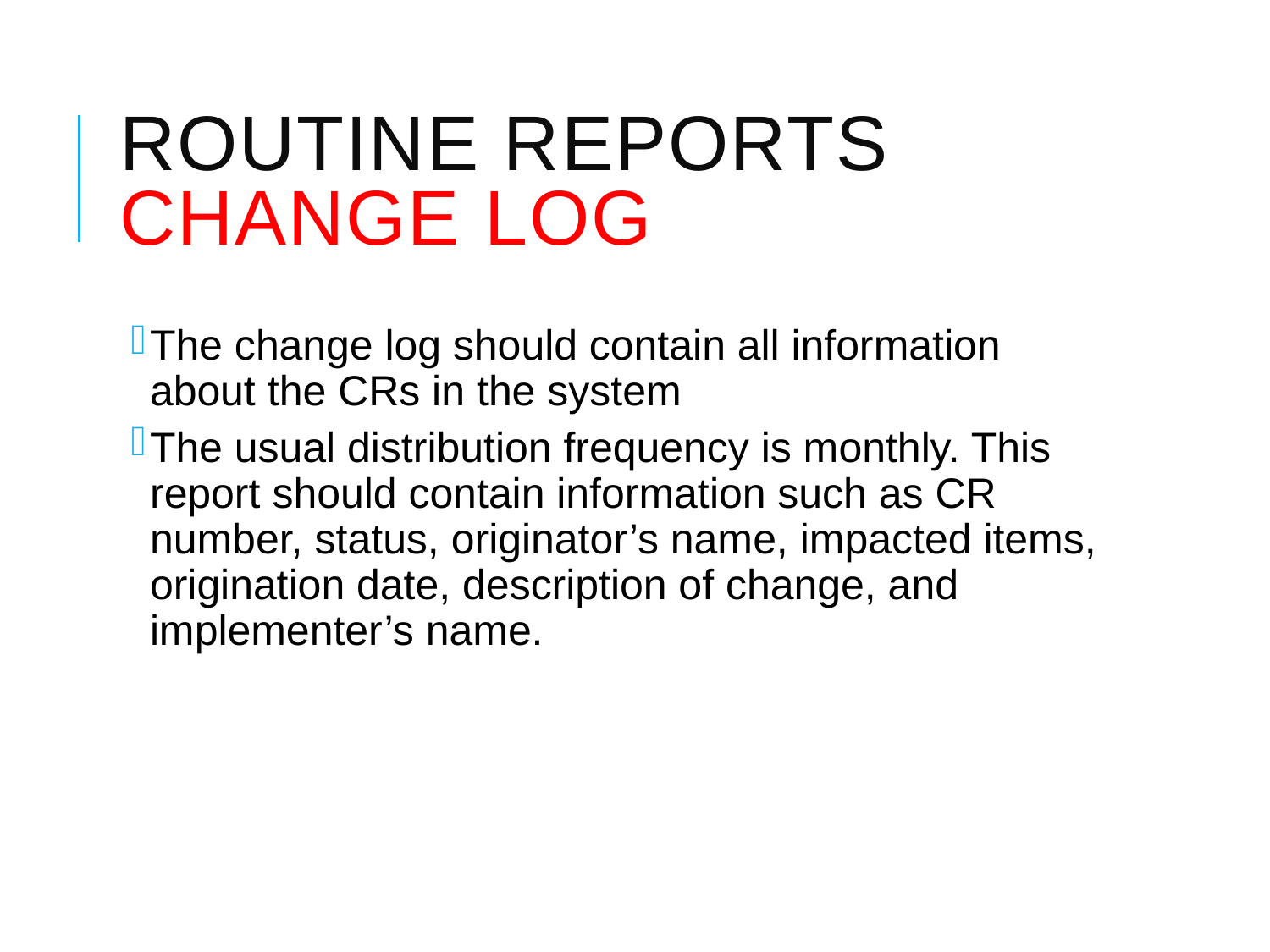

# Routine Reports change log
The change log should contain all information about the CRs in the system
The usual distribution frequency is monthly. This report should contain information such as CR number, status, originator’s name, impacted items, origination date, description of change, and implementer’s name.